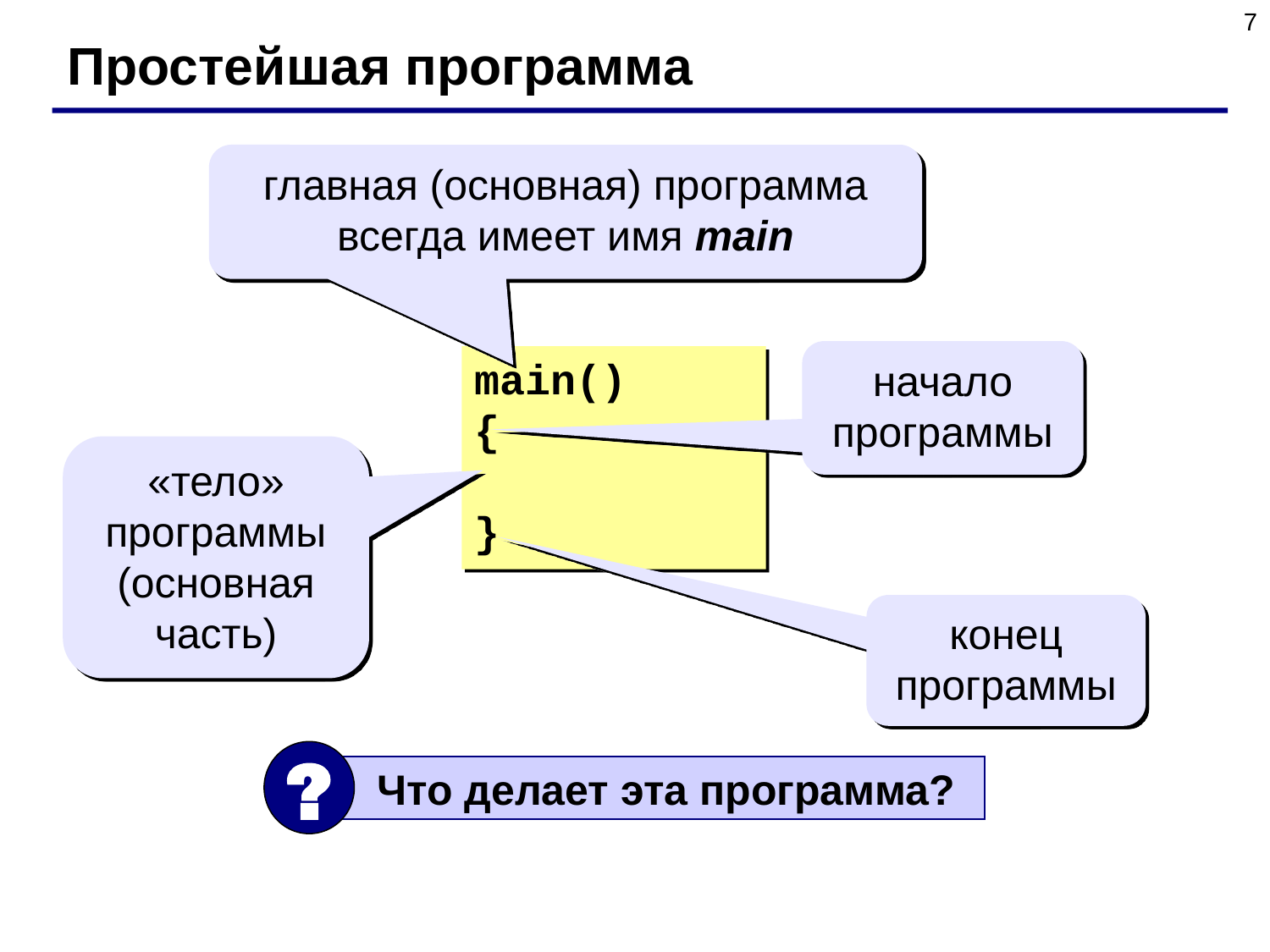

7
Простейшая программа

главная (основная) программа всегда имеет имя main

начало программы
main()
{

}
«тело» программы
(основная часть)
конец программы
?
   Что делает эта программа?